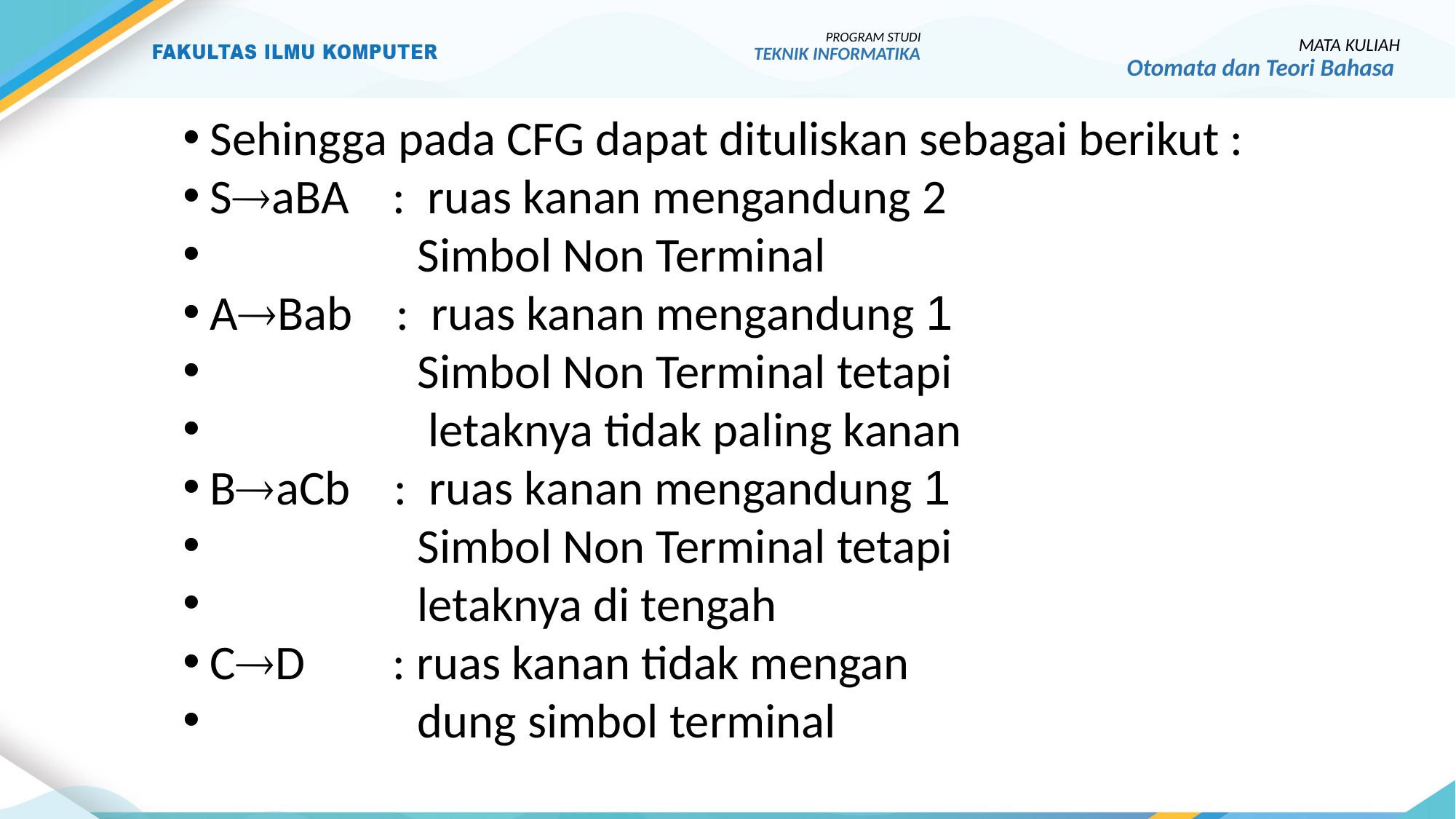

PROGRAM STUDI
TEKNIK INFORMATIKA
MATA KULIAH
Otomata dan Teori Bahasa
Sehingga pada CFG dapat dituliskan sebagai berikut :
S→aBA    :  ruas kanan mengandung 2
                   Simbol Non Terminal
A→Bab    :  ruas kanan mengandung 1
                   Simbol Non Terminal tetapi
                    letaknya tidak paling kanan
B→aCb    :  ruas kanan mengandung 1
                   Simbol Non Terminal tetapi
                   letaknya di tengah
C→D        : ruas kanan tidak mengan
                   dung simbol terminal